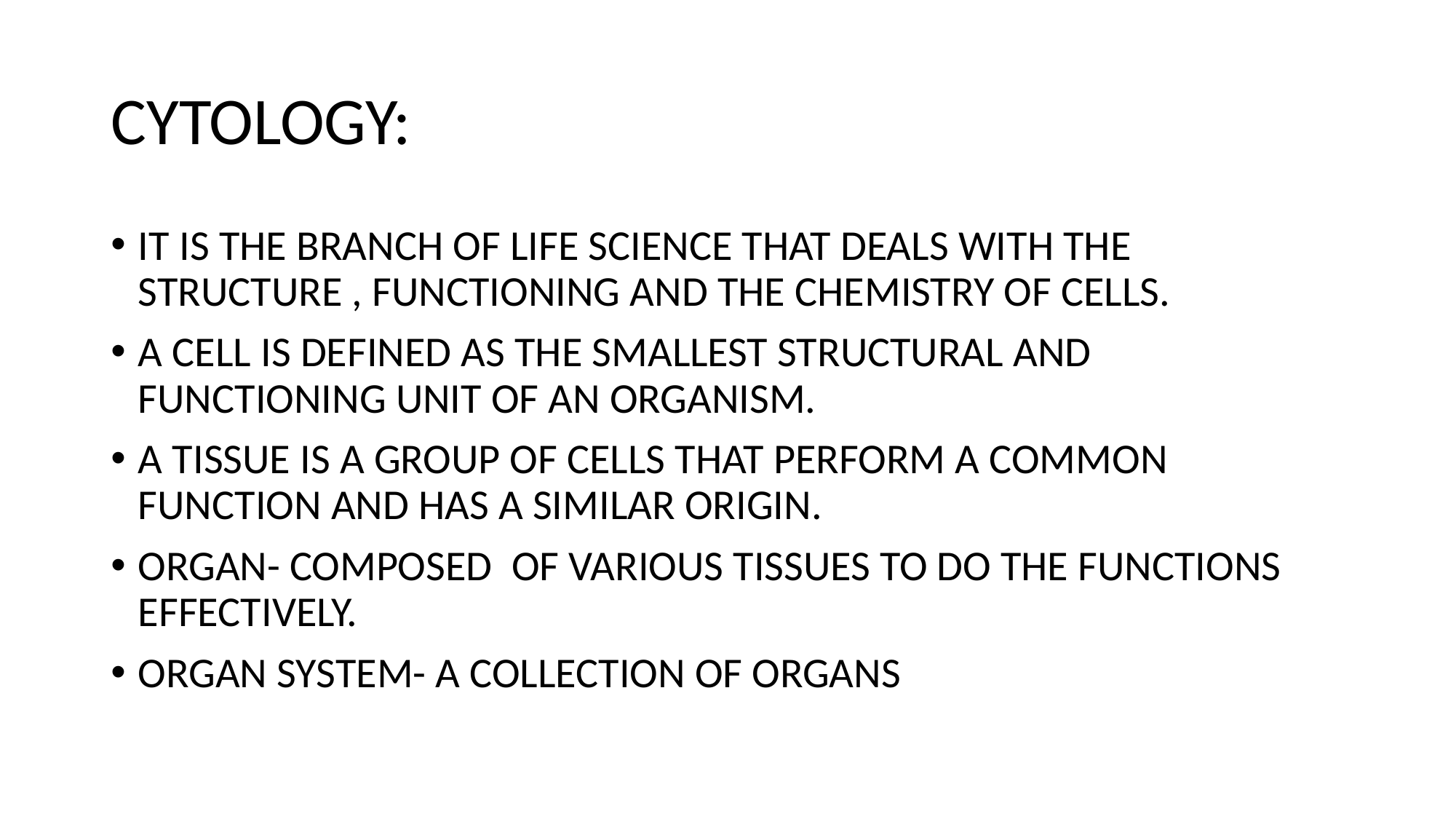

# CYTOLOGY:
IT IS THE BRANCH OF LIFE SCIENCE THAT DEALS WITH THE STRUCTURE , FUNCTIONING AND THE CHEMISTRY OF CELLS.
A CELL IS DEFINED AS THE SMALLEST STRUCTURAL AND FUNCTIONING UNIT OF AN ORGANISM.
A TISSUE IS A GROUP OF CELLS THAT PERFORM A COMMON FUNCTION AND HAS A SIMILAR ORIGIN.
ORGAN- COMPOSED  OF VARIOUS TISSUES TO DO THE FUNCTIONS EFFECTIVELY.
ORGAN SYSTEM- A COLLECTION OF ORGANS